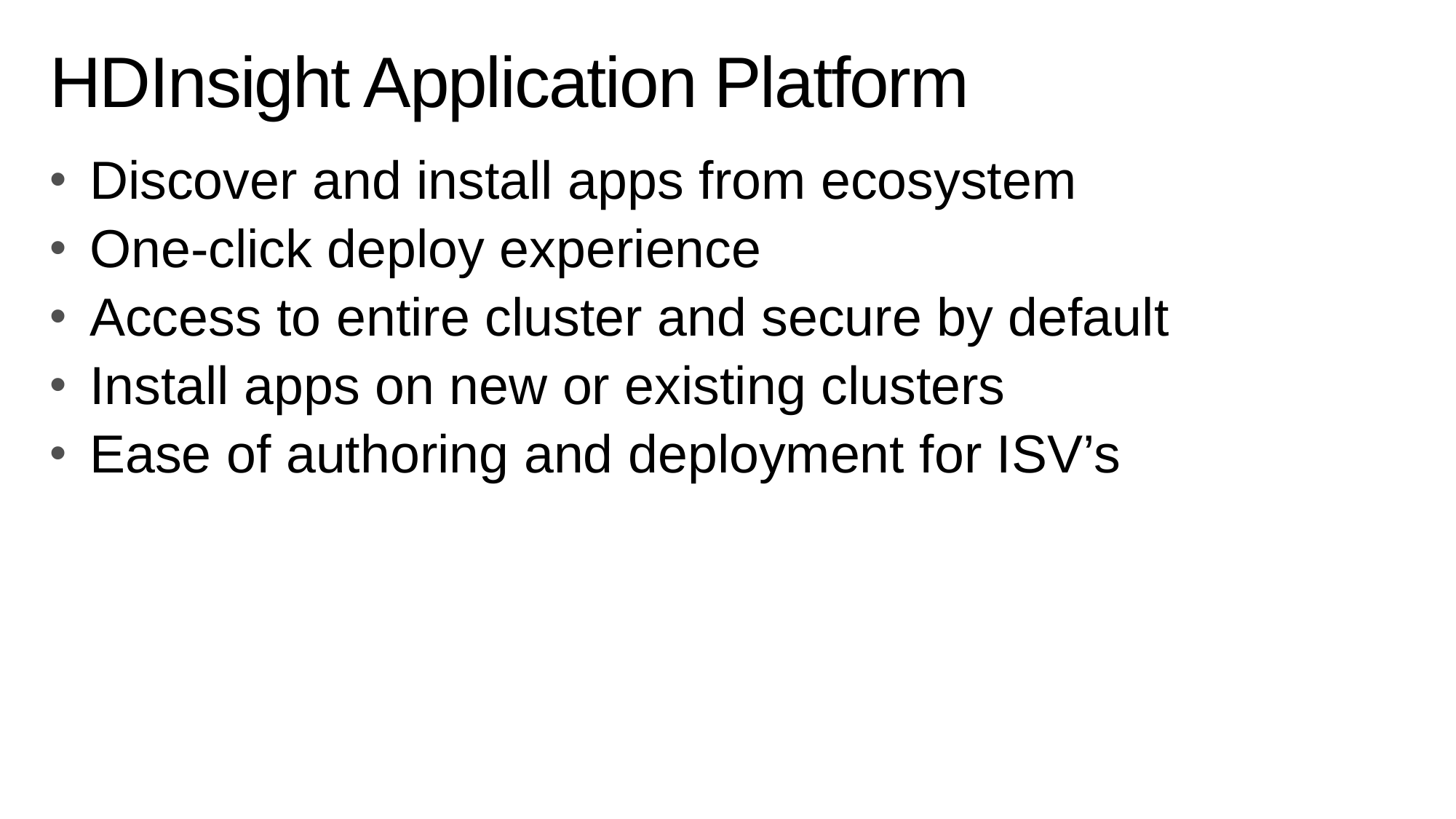

# HDInsight Application Platform
Discover and install apps from ecosystem
One-click deploy experience
Access to entire cluster and secure by default
Install apps on new or existing clusters
Ease of authoring and deployment for ISV’s